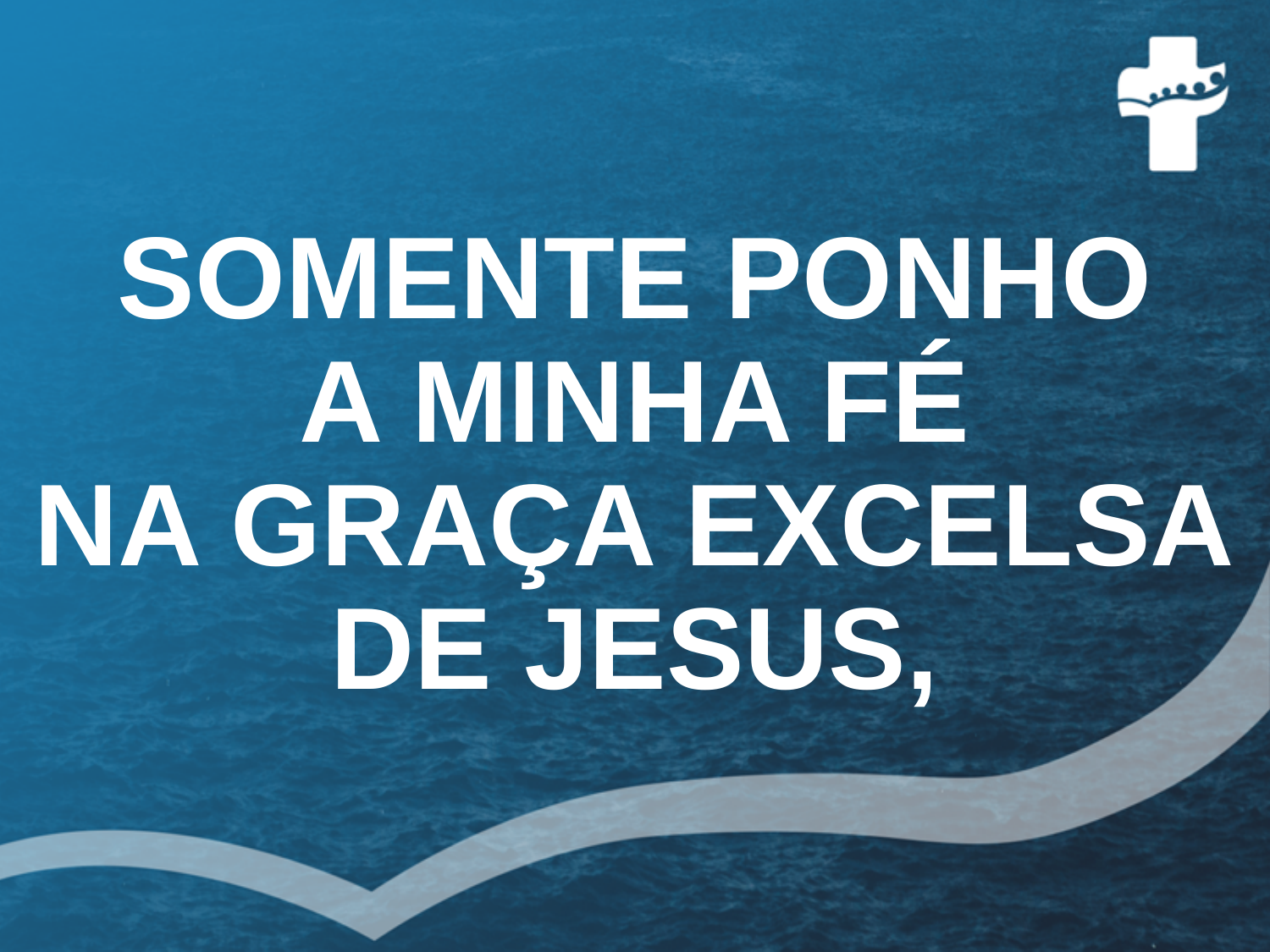

# SOMENTE PONHO A MINHA FÉ NA GRAÇA EXCELSA DE JESUS,